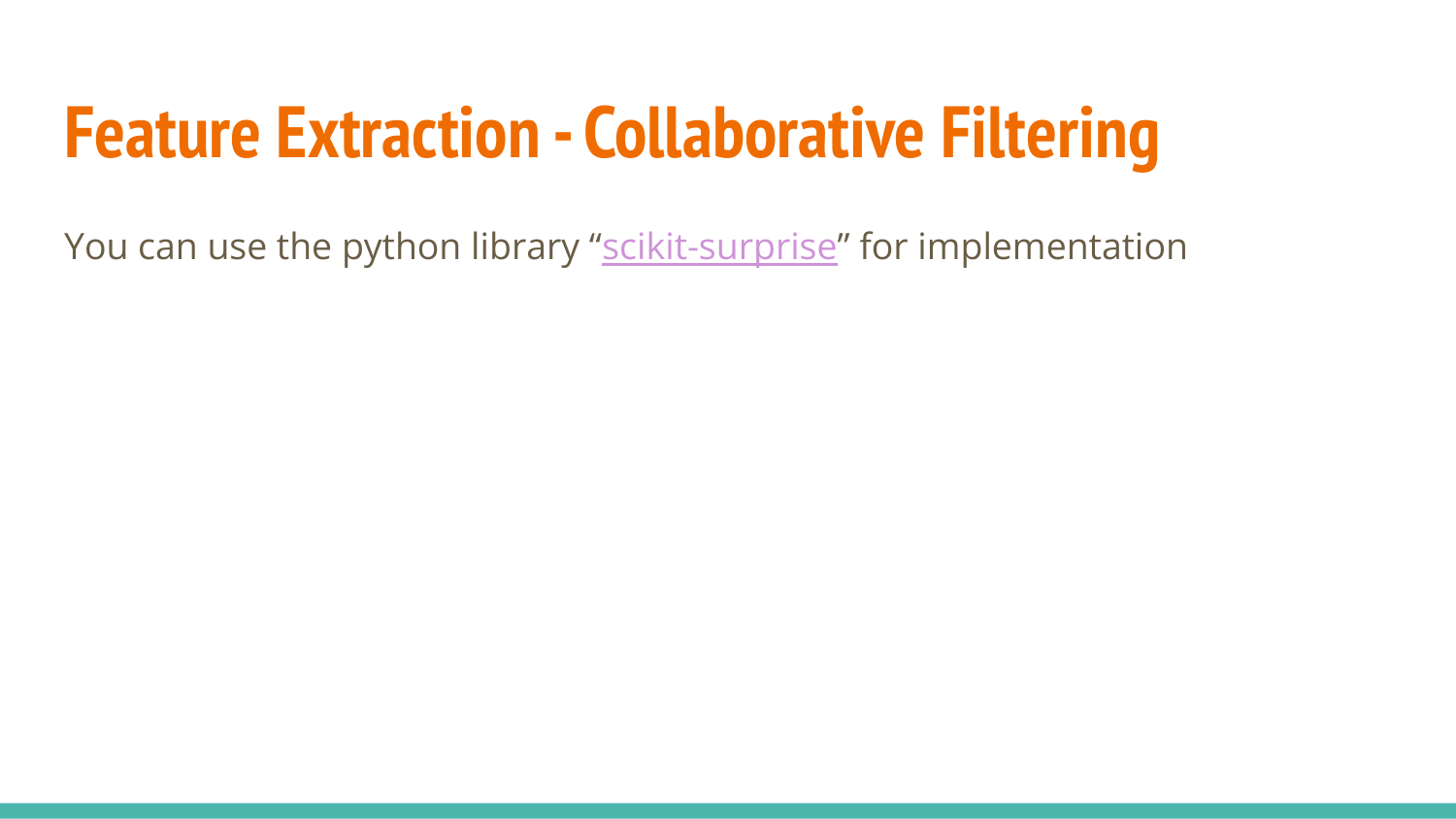

# Feature Extraction - Collaborative Filtering
You can use the python library “scikit-surprise” for implementation